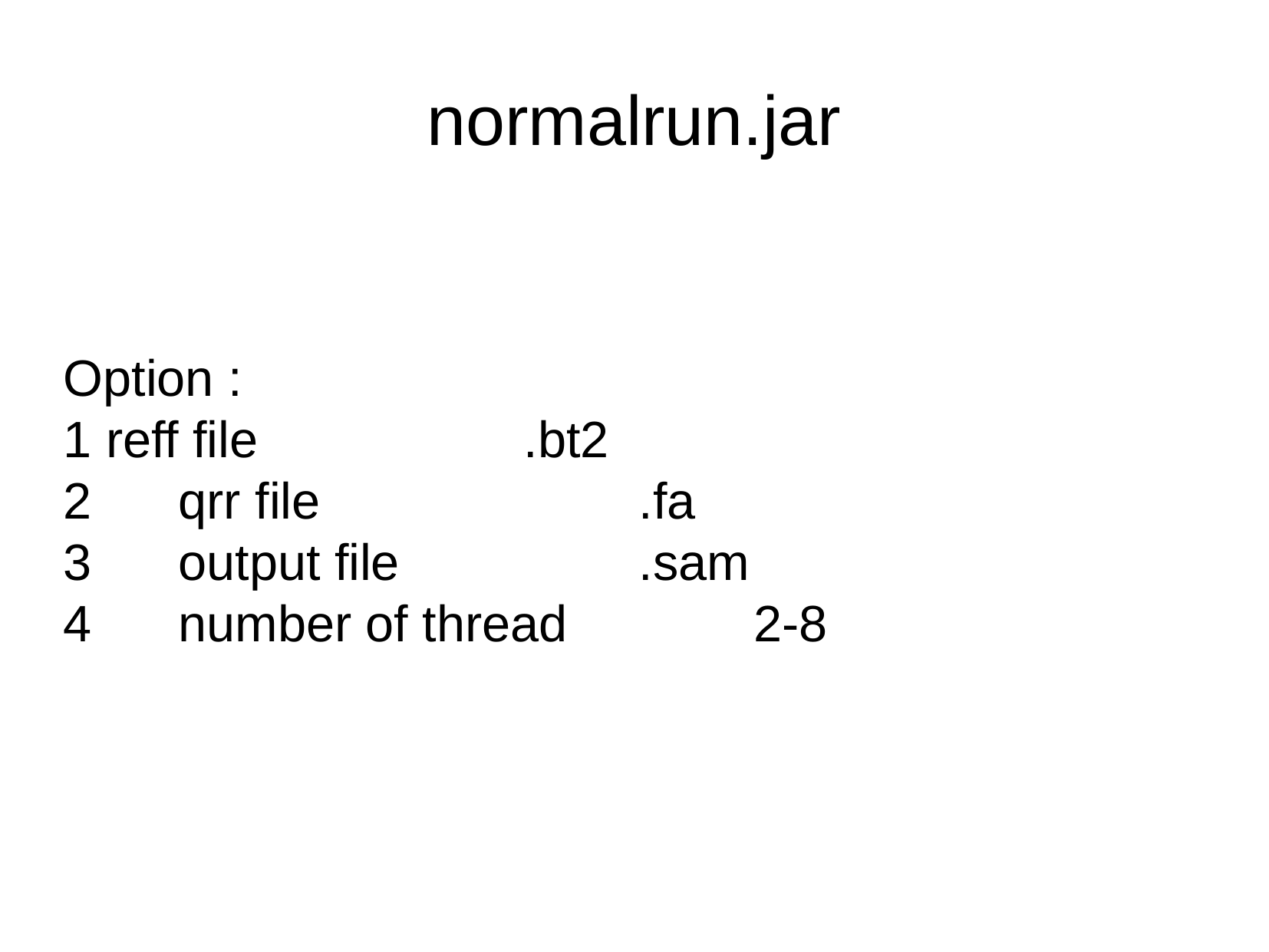

normalrun.jar
Option :
1 reff file			.bt2
2	qrr file			.fa
3	output file 		.sam
4	number of thread 		2-8